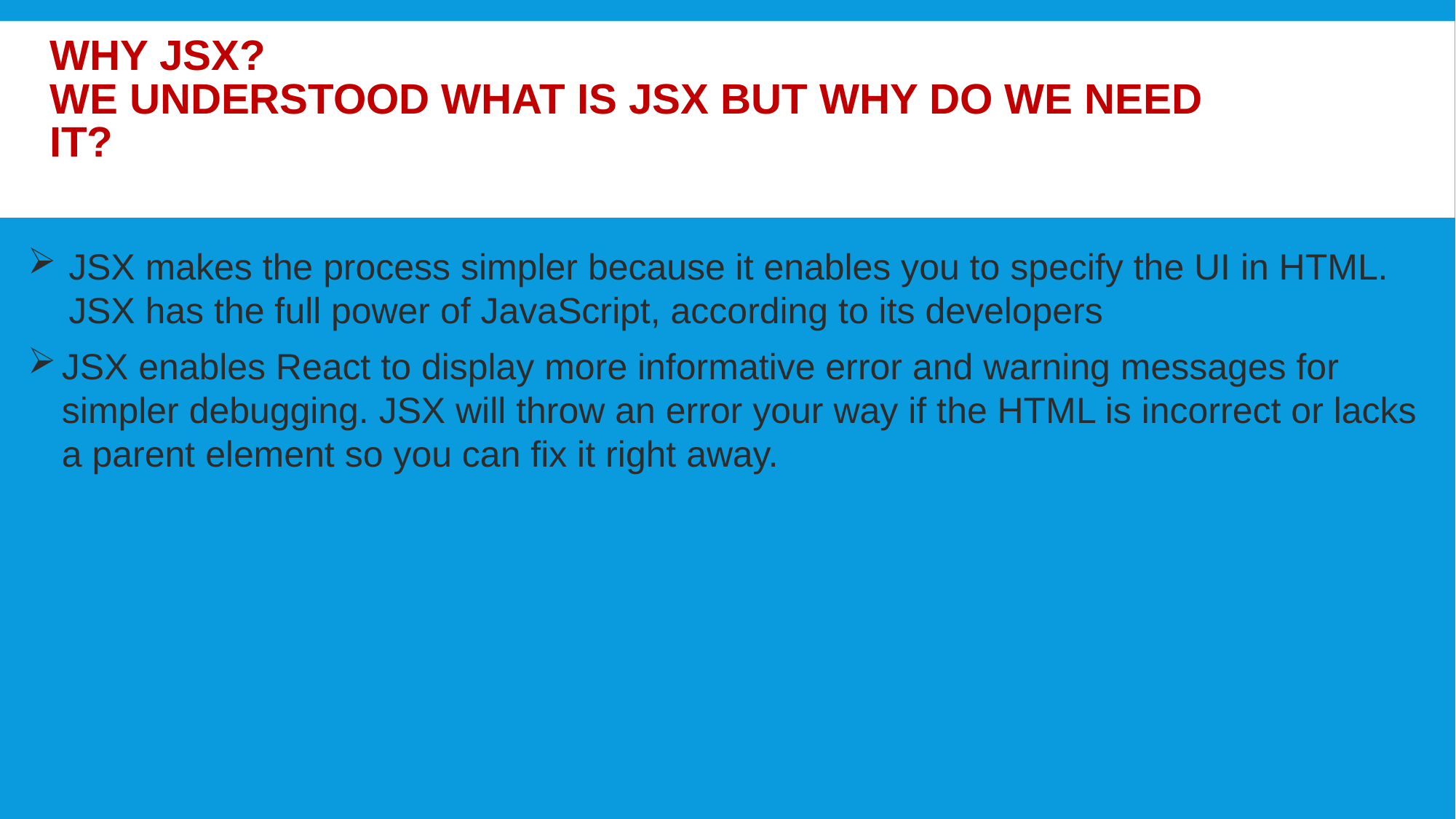

# Why JSX? We understood what is JSX but why do we need it?
JSX makes the process simpler because it enables you to specify the UI in HTML. JSX has the full power of JavaScript, according to its developers
JSX enables React to display more informative error and warning messages for simpler debugging. JSX will throw an error your way if the HTML is incorrect or lacks a parent element so you can fix it right away.